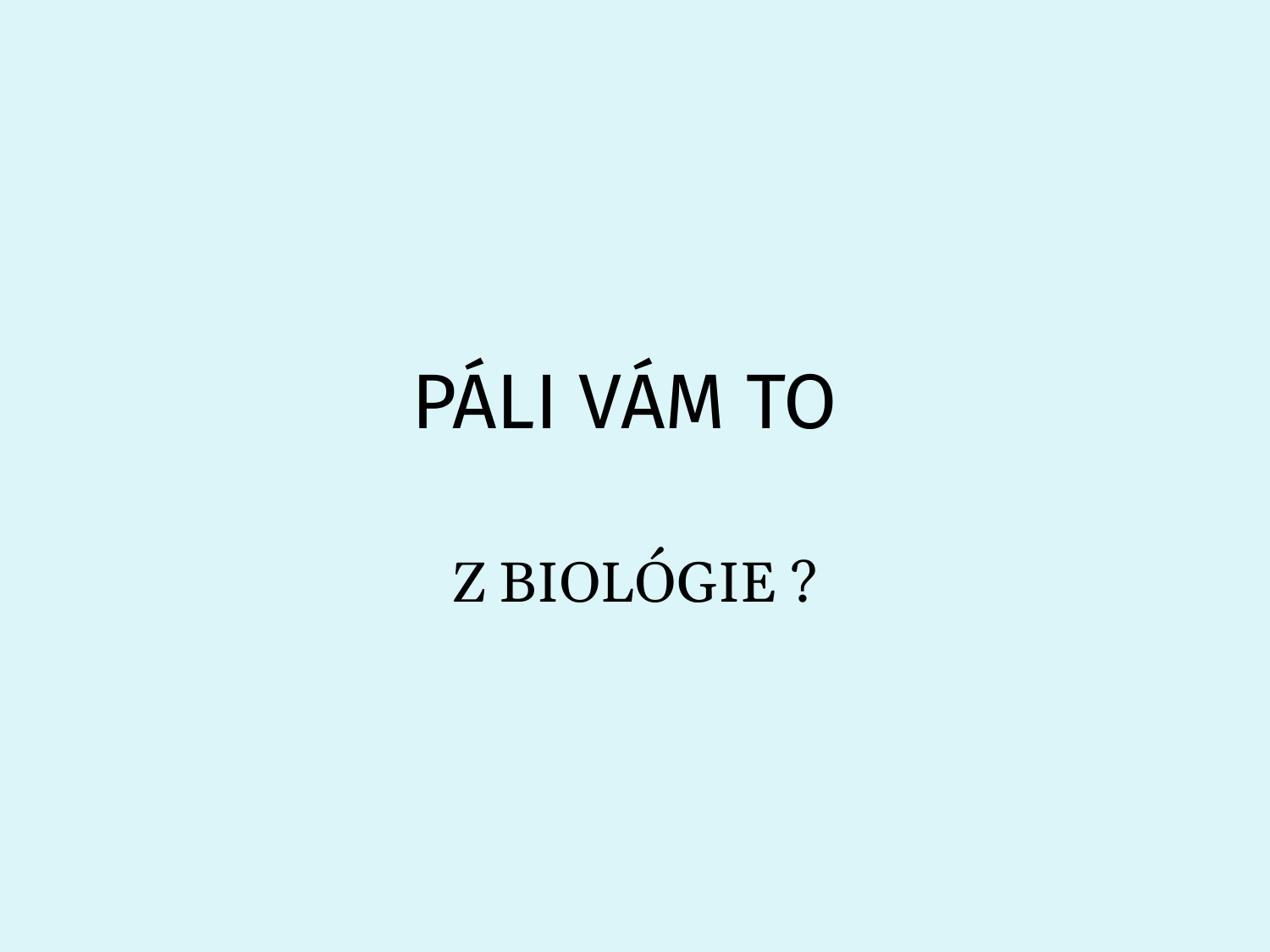

# PÁLI VÁM TO
Z BIOLÓGIE ?